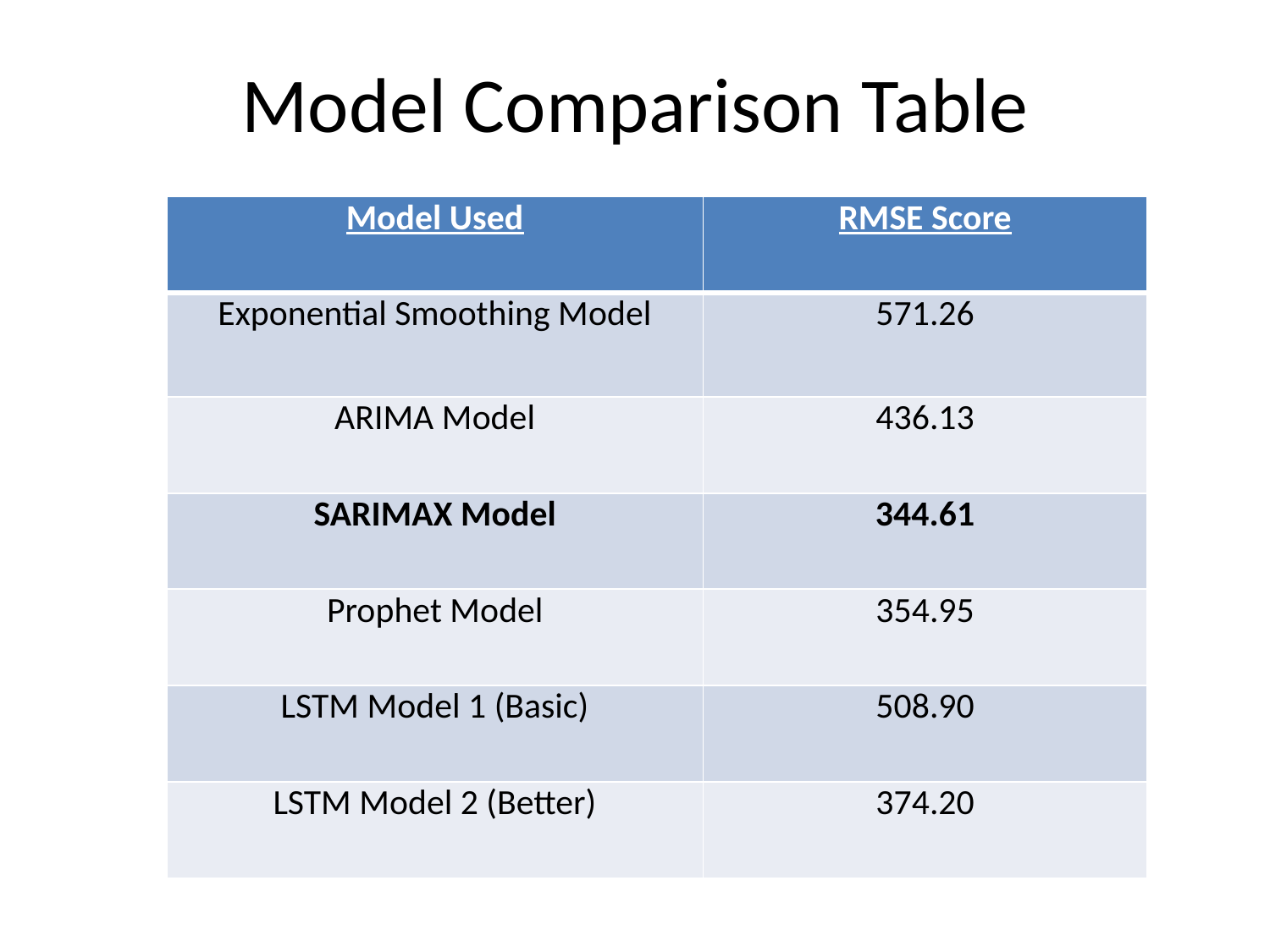

# Model Comparison Table
| Model Used | RMSE Score |
| --- | --- |
| Exponential Smoothing Model | 571.26 |
| ARIMA Model | 436.13 |
| SARIMAX Model | 344.61 |
| Prophet Model | 354.95 |
| LSTM Model 1 (Basic) | 508.90 |
| LSTM Model 2 (Better) | 374.20 |